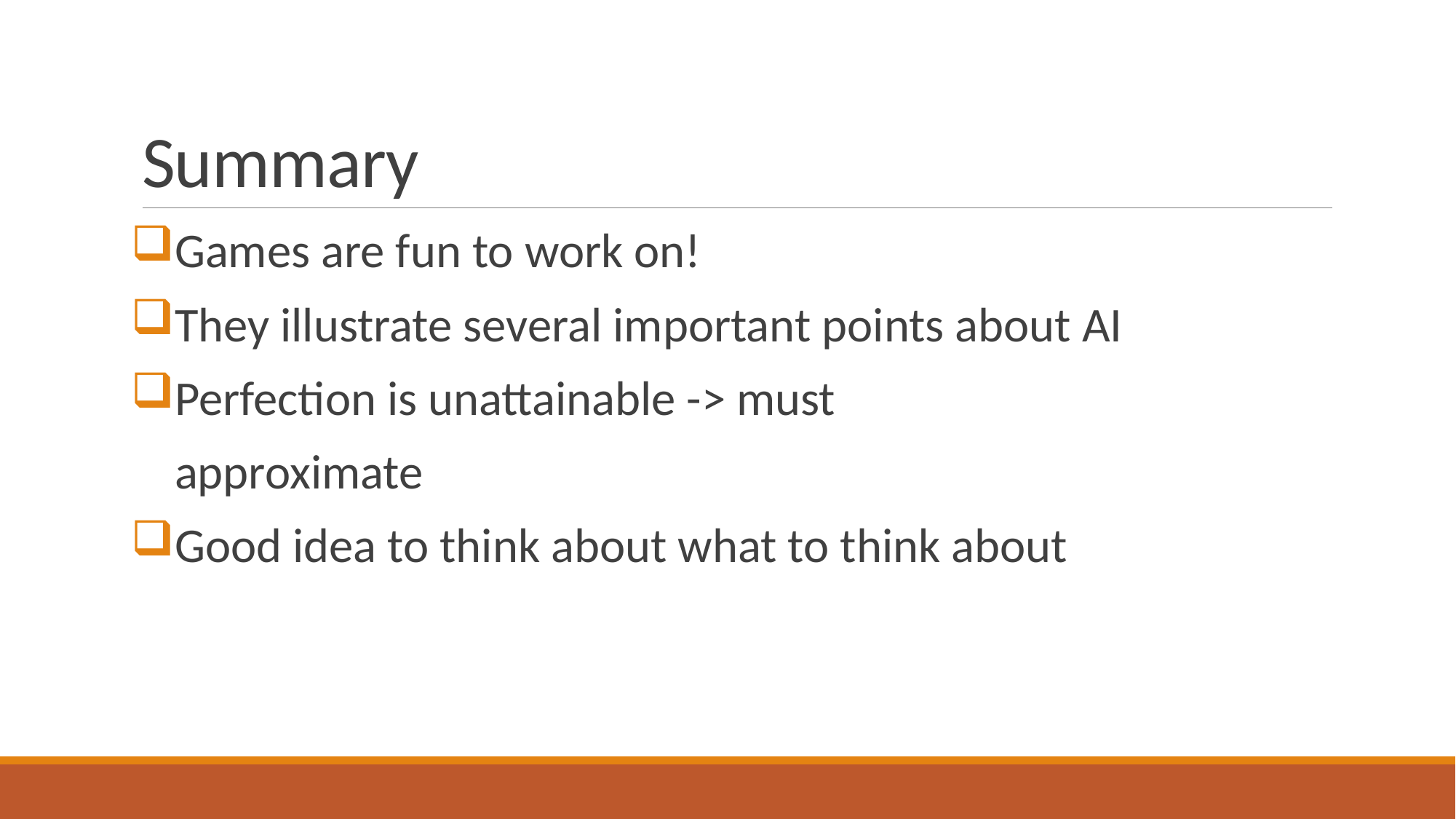

# Summary
Games are fun to work on!
They illustrate several important points about AI
Perfection is unattainable -> must
    approximate
Good idea to think about what to think about